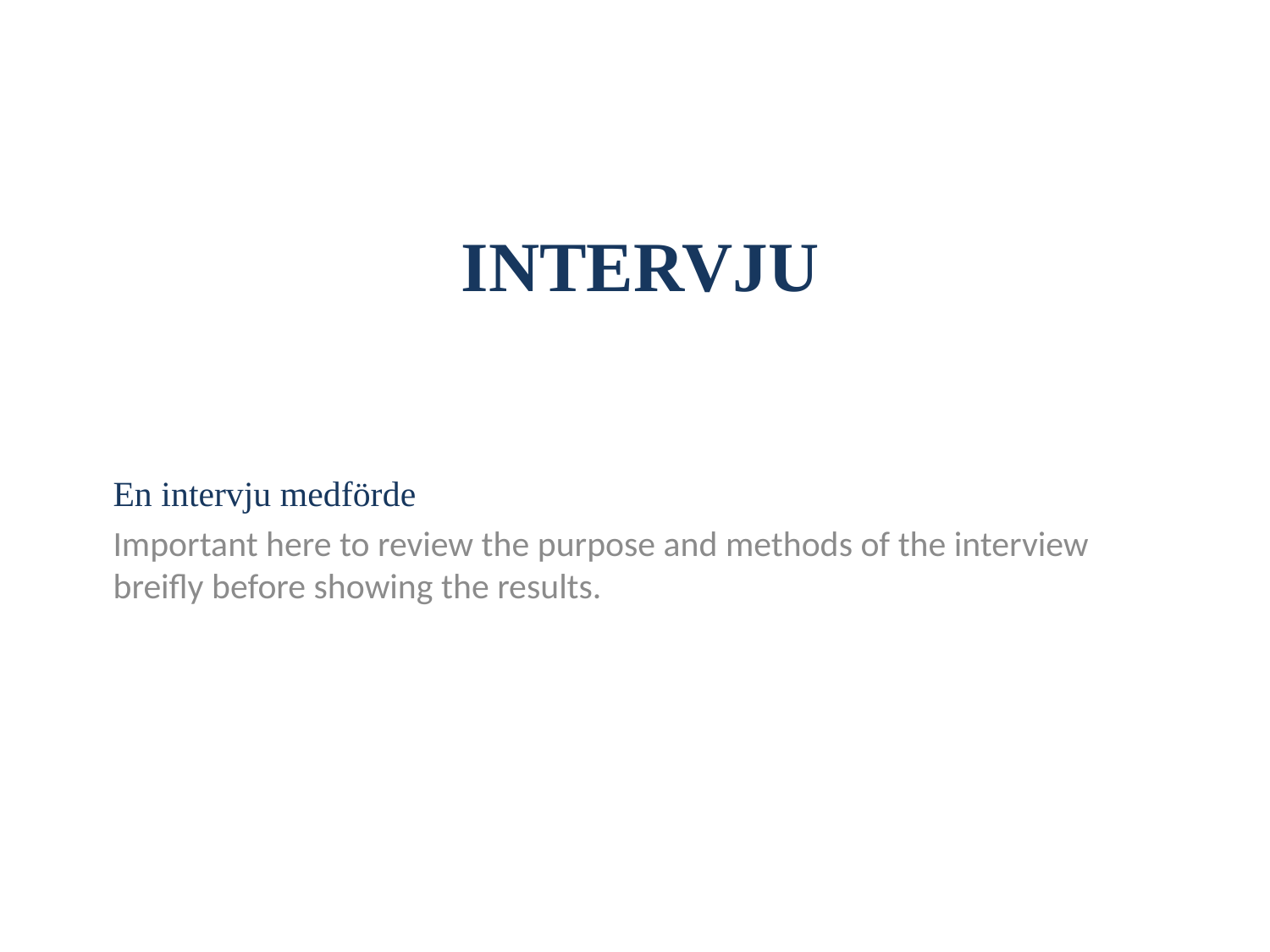

# Intervju
En intervju medförde
Important here to review the purpose and methods of the interview breifly before showing the results.